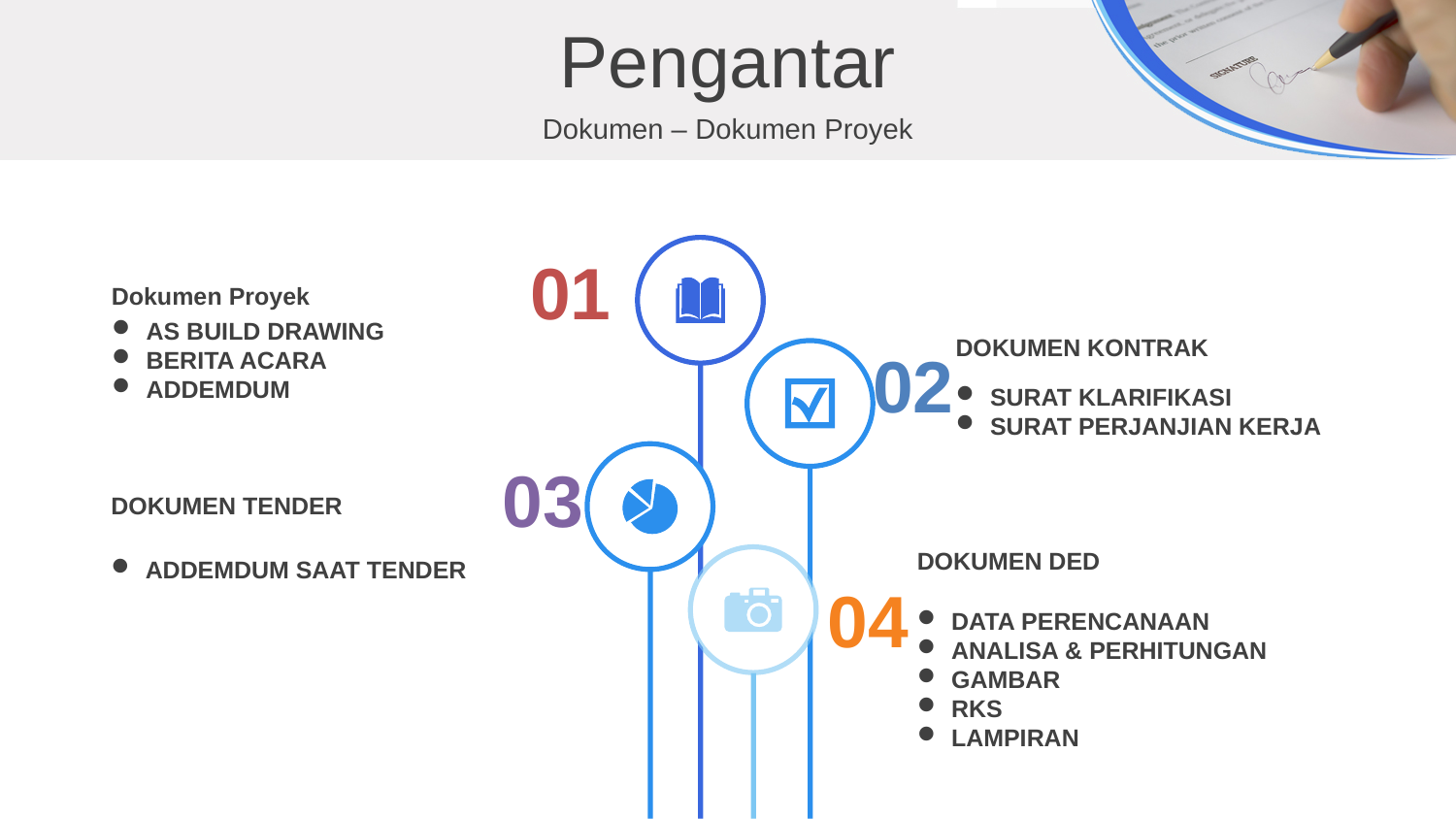

Pengantar
Dokumen – Dokumen Proyek
01

Dokumen Proyek
AS BUILD DRAWING
BERITA ACARA
ADDEMDUM

02
DOKUMEN KONTRAK
SURAT KLARIFIKASI
SURAT PERJANJIAN KERJA

03

DOKUMEN TENDER
ADDEMDUM SAAT TENDER
04
DOKUMEN DED

DATA PERENCANAAN
ANALISA & PERHITUNGAN
GAMBAR
RKS
LAMPIRAN